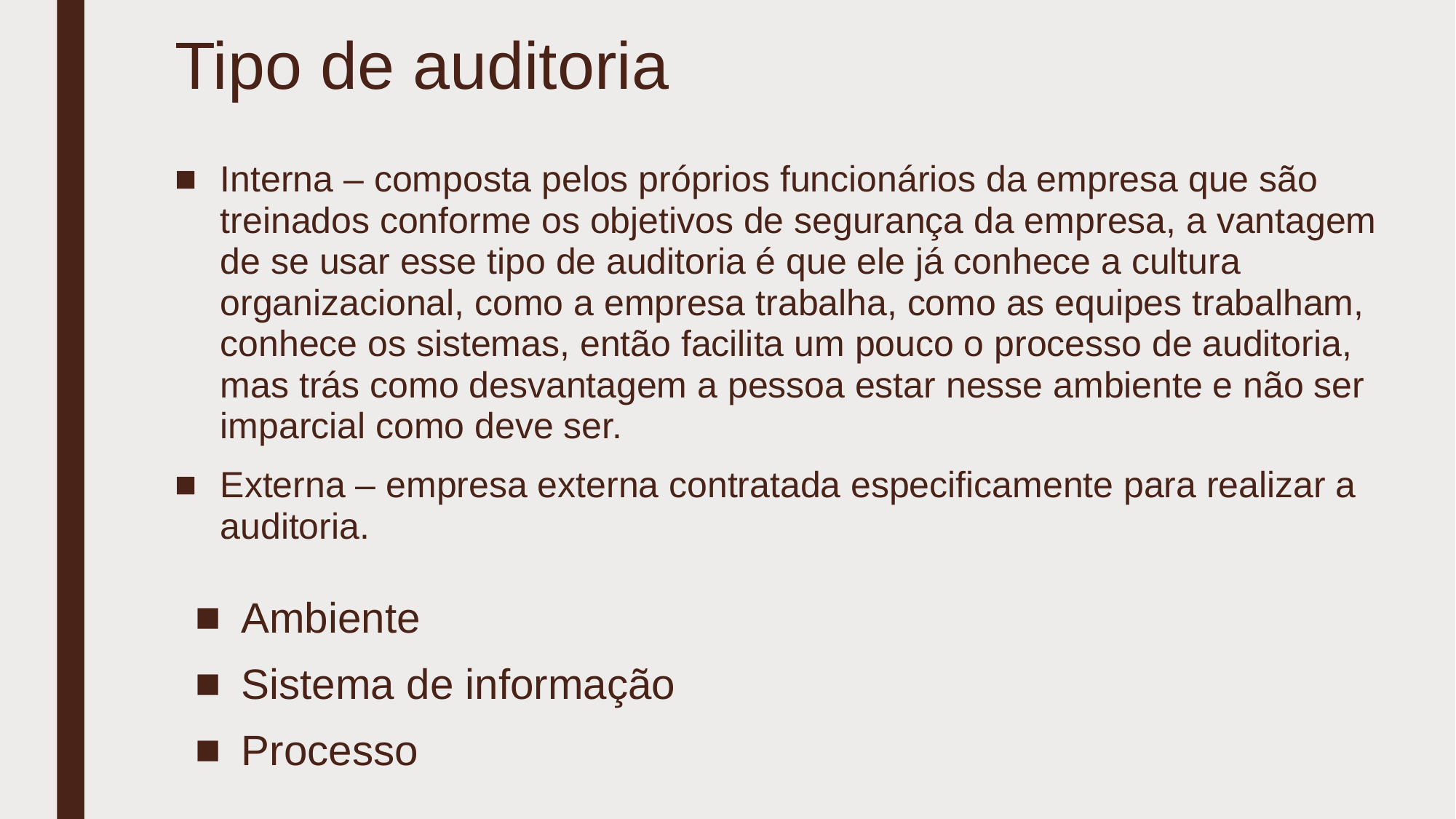

# Tipo de auditoria
Interna – composta pelos próprios funcionários da empresa que são treinados conforme os objetivos de segurança da empresa, a vantagem de se usar esse tipo de auditoria é que ele já conhece a cultura organizacional, como a empresa trabalha, como as equipes trabalham, conhece os sistemas, então facilita um pouco o processo de auditoria, mas trás como desvantagem a pessoa estar nesse ambiente e não ser imparcial como deve ser.
Externa – empresa externa contratada especificamente para realizar a auditoria.
Ambiente
Sistema de informação
Processo